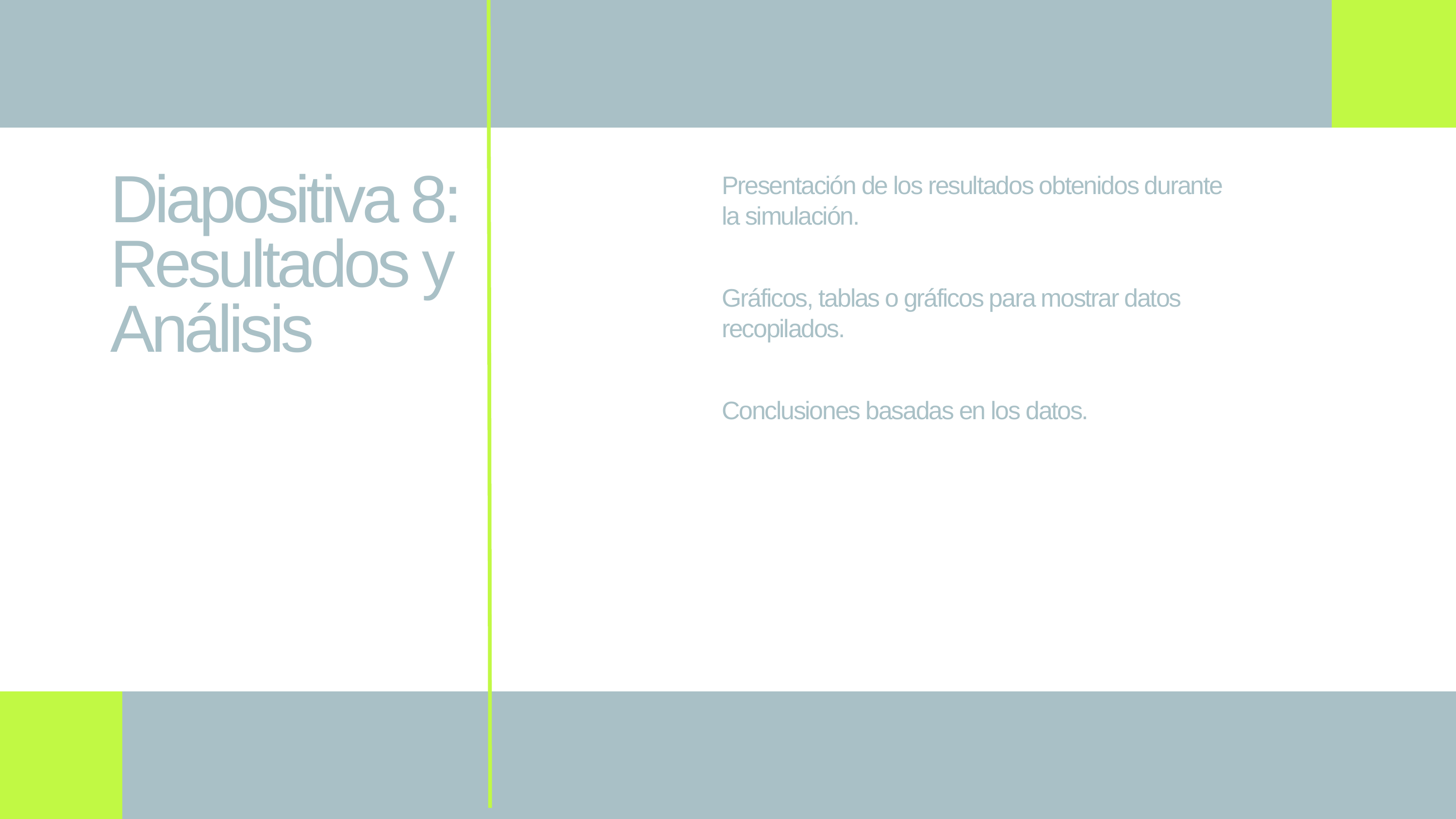

Diapositiva 8: Resultados y Análisis
Presentación de los resultados obtenidos durante la simulación.
Gráficos, tablas o gráficos para mostrar datos recopilados.
Conclusiones basadas en los datos.